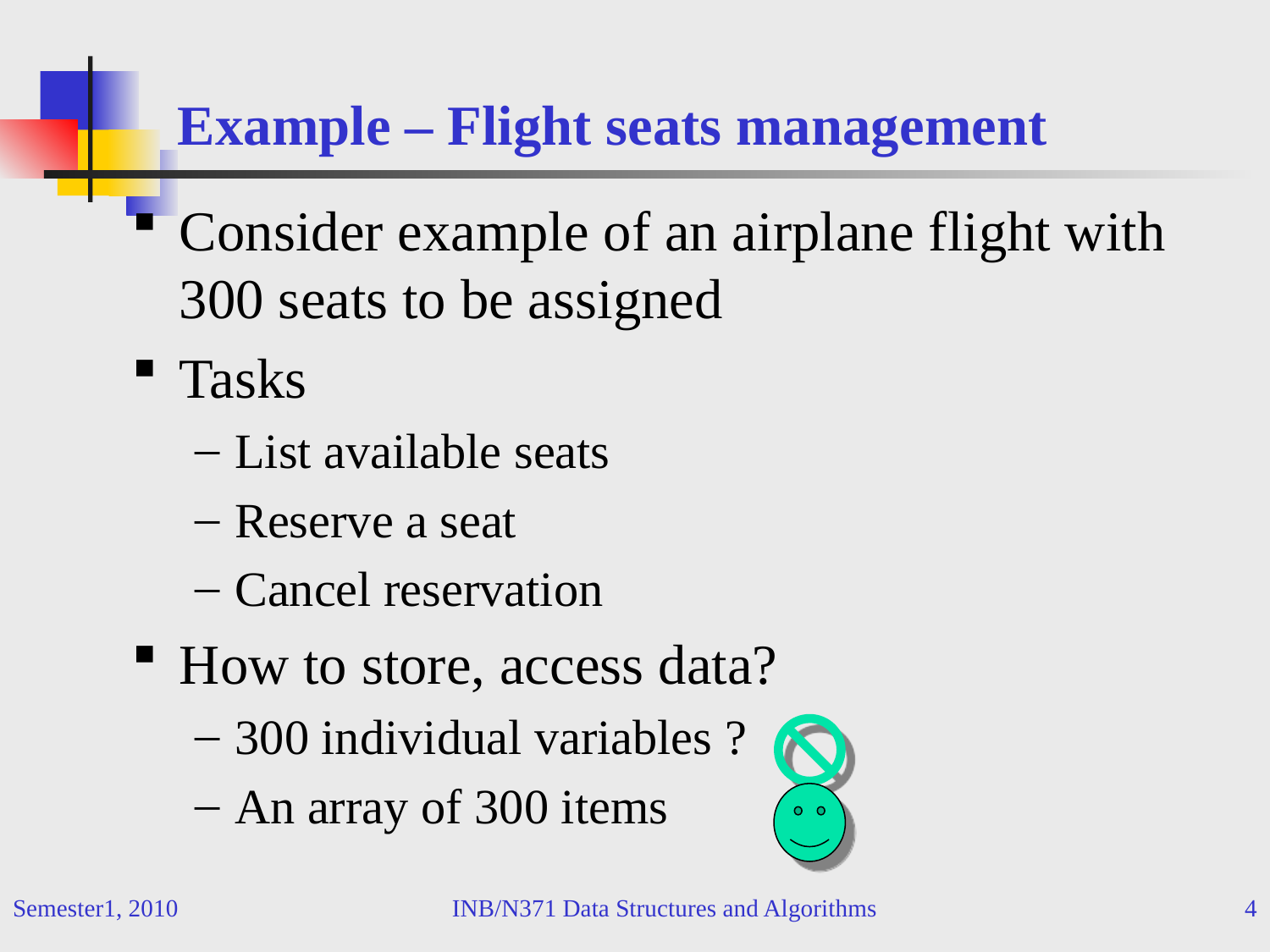

# Example – Flight seats management
Consider example of an airplane flight with 300 seats to be assigned
Tasks
List available seats
Reserve a seat
Cancel reservation
How to store, access data?
300 individual variables ?
An array of 300 items

Semester1, 2010
INB/N371 Data Structures and Algorithms

4